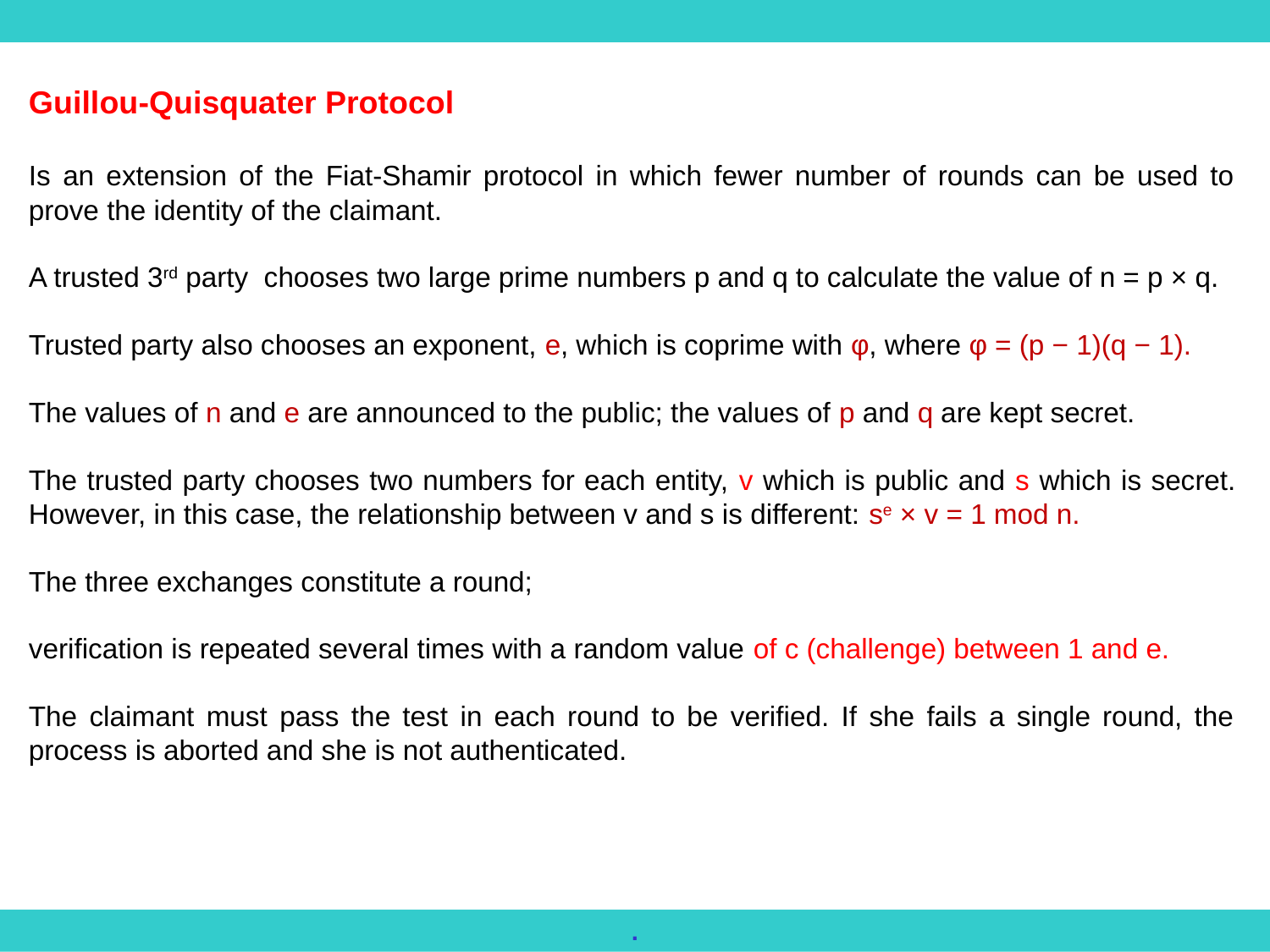

Guillou-Quisquater Protocol

Is an extension of the Fiat-Shamir protocol in which fewer number of rounds can be used to prove the identity of the claimant.

A trusted 3rd party  chooses two large prime numbers p and q to calculate the value of n = p × q.

Trusted party also chooses an exponent, e, which is coprime with φ, where φ = (p − 1)(q − 1).

The values of n and e are announced to the public; the values of p and q are kept secret.

The trusted party chooses two numbers for each entity, v which is public and s which is secret. However, in this case, the relationship between v and s is different: se × v = 1 mod n.

The three exchanges constitute a round;

verification is repeated several times with a random value of c (challenge) between 1 and e.

The claimant must pass the test in each round to be verified. If she fails a single round, the process is aborted and she is not authenticated.
.